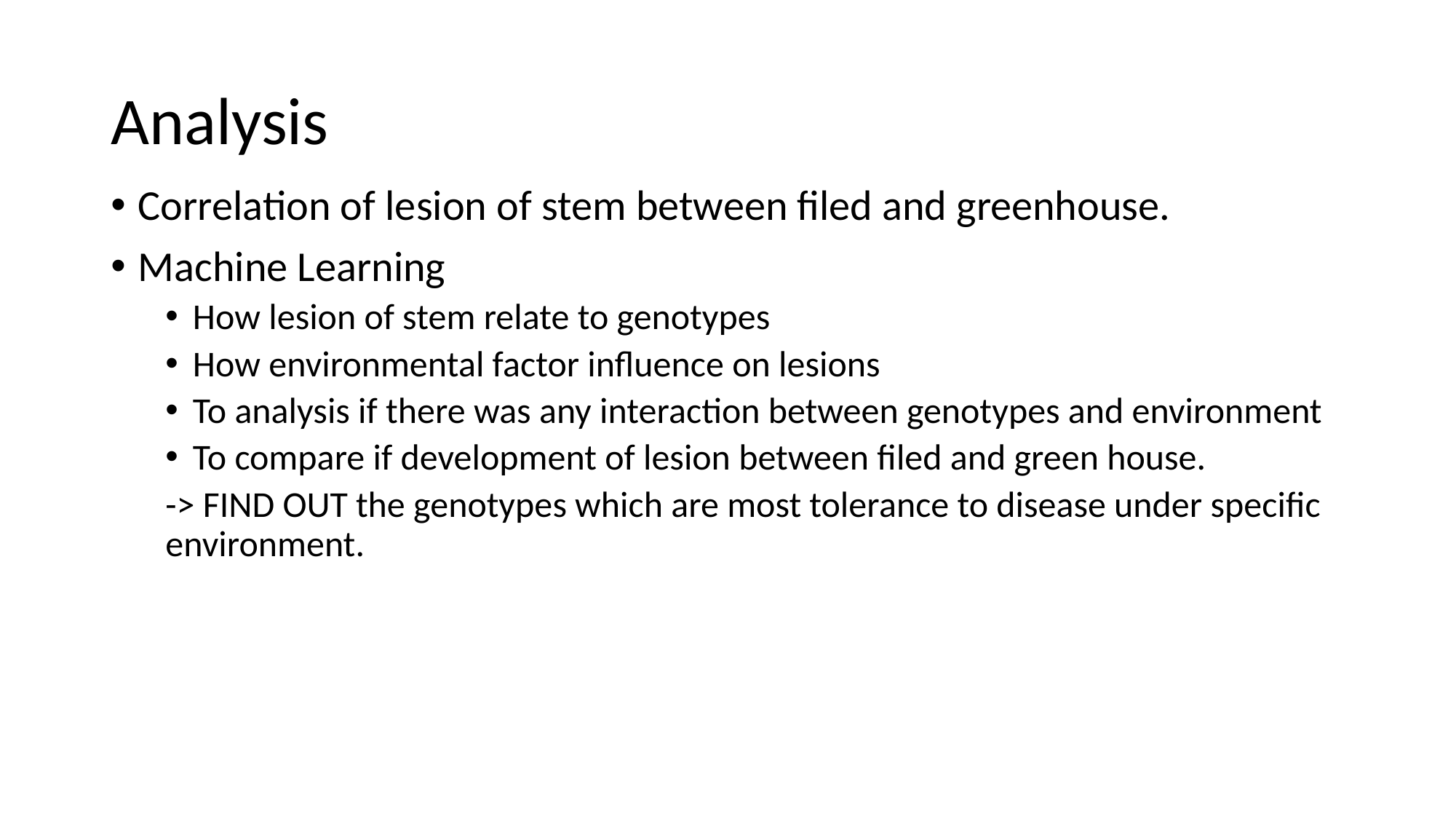

# Analysis
Correlation of lesion of stem between filed and greenhouse.
Machine Learning
How lesion of stem relate to genotypes
How environmental factor influence on lesions
To analysis if there was any interaction between genotypes and environment
To compare if development of lesion between filed and green house.
-> FIND OUT the genotypes which are most tolerance to disease under specific environment.